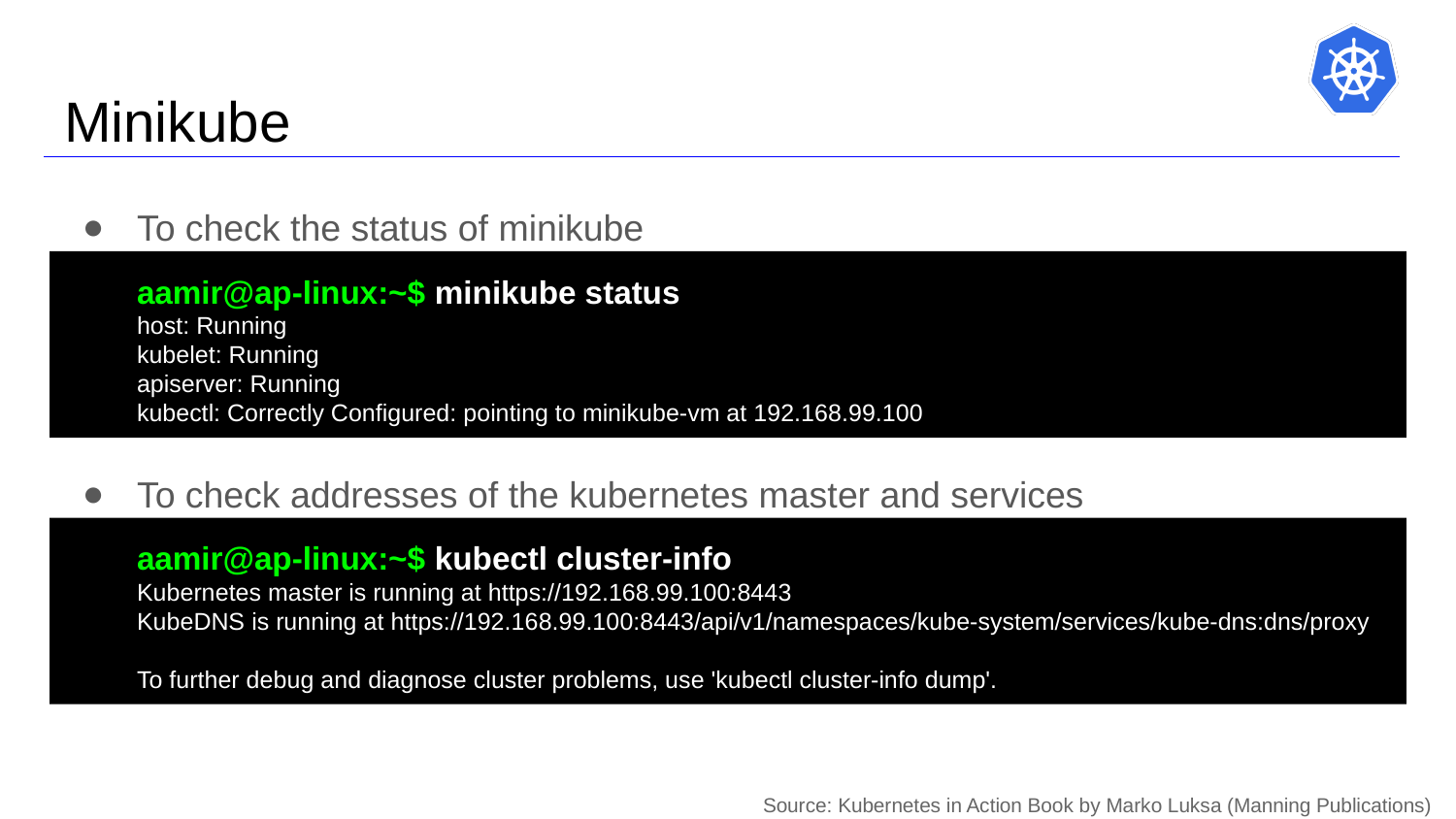

# Minikube
To check the status of minikube
aamir@ap-linux:~$ minikube status
host: Running
kubelet: Running
apiserver: Running
kubectl: Correctly Configured: pointing to minikube-vm at 192.168.99.100
To check addresses of the kubernetes master and services
aamir@ap-linux:~$ kubectl cluster-info
Kubernetes master is running at https://192.168.99.100:8443
KubeDNS is running at https://192.168.99.100:8443/api/v1/namespaces/kube-system/services/kube-dns:dns/proxy

To further debug and diagnose cluster problems, use 'kubectl cluster-info dump'.